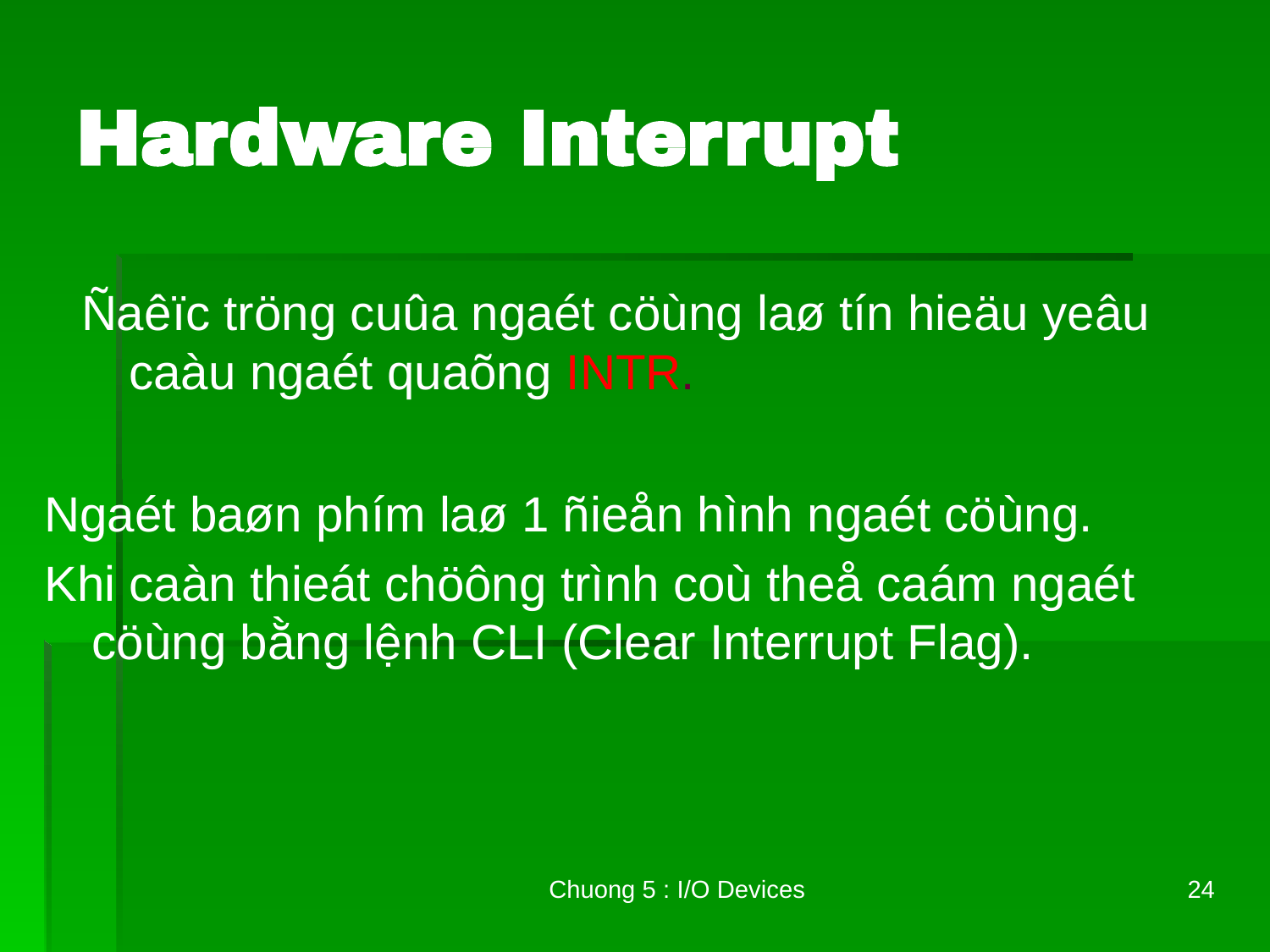

# Hardware Interrupt
Ñaêïc tröng cuûa ngaét cöùng laø tín hieäu yeâu caàu ngaét quaõng INTR.
Ngaét baøn phím laø 1 ñieån hình ngaét cöùng.
Khi caàn thieát chöông trình coù theå caám ngaét cöùng bằng lệnh CLI (Clear Interrupt Flag).
Chuong 5 : I/O Devices
24